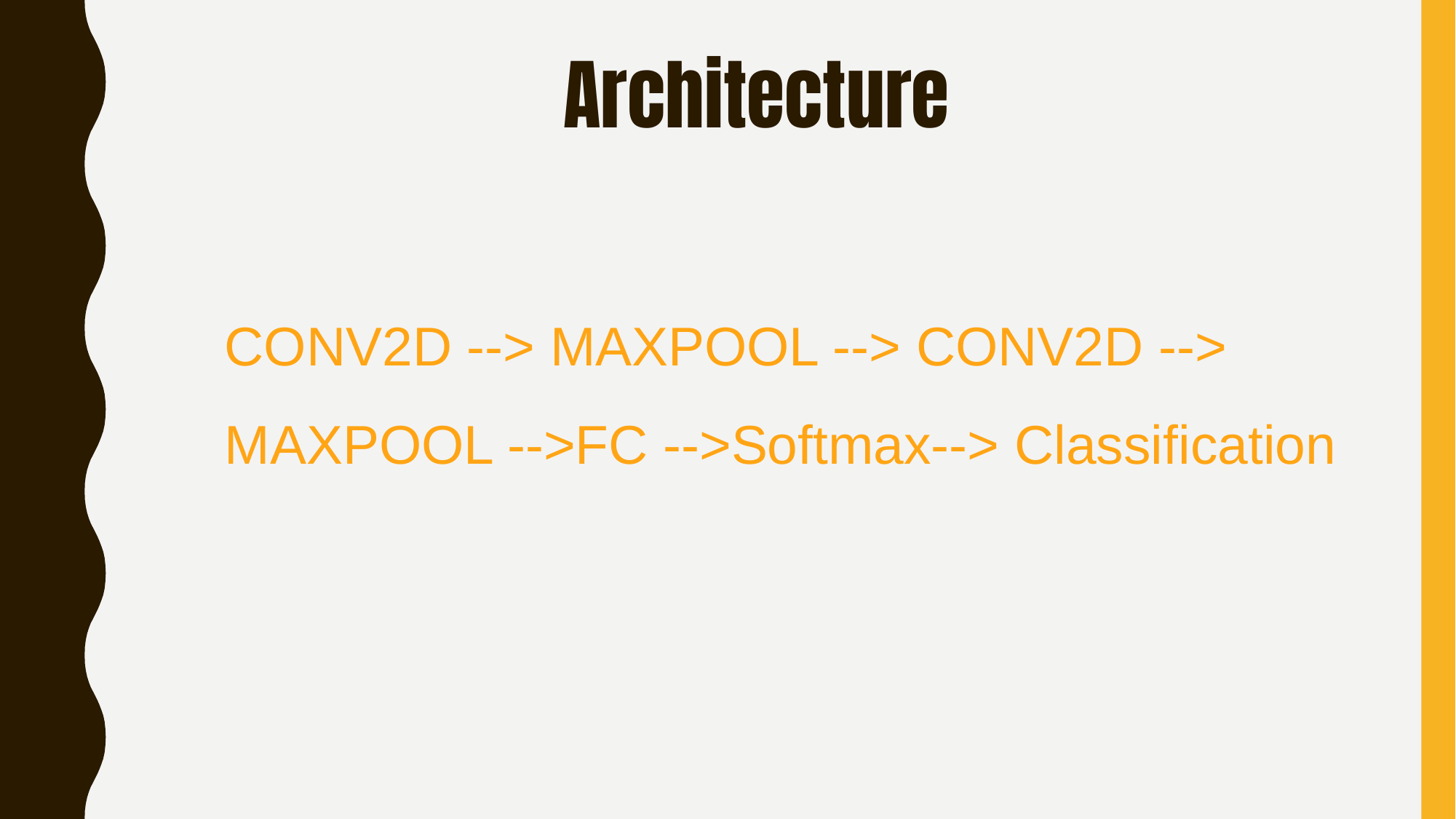

# Architecture
CONV2D --> MAXPOOL --> CONV2D --> MAXPOOL -->FC -->Softmax--> Classification